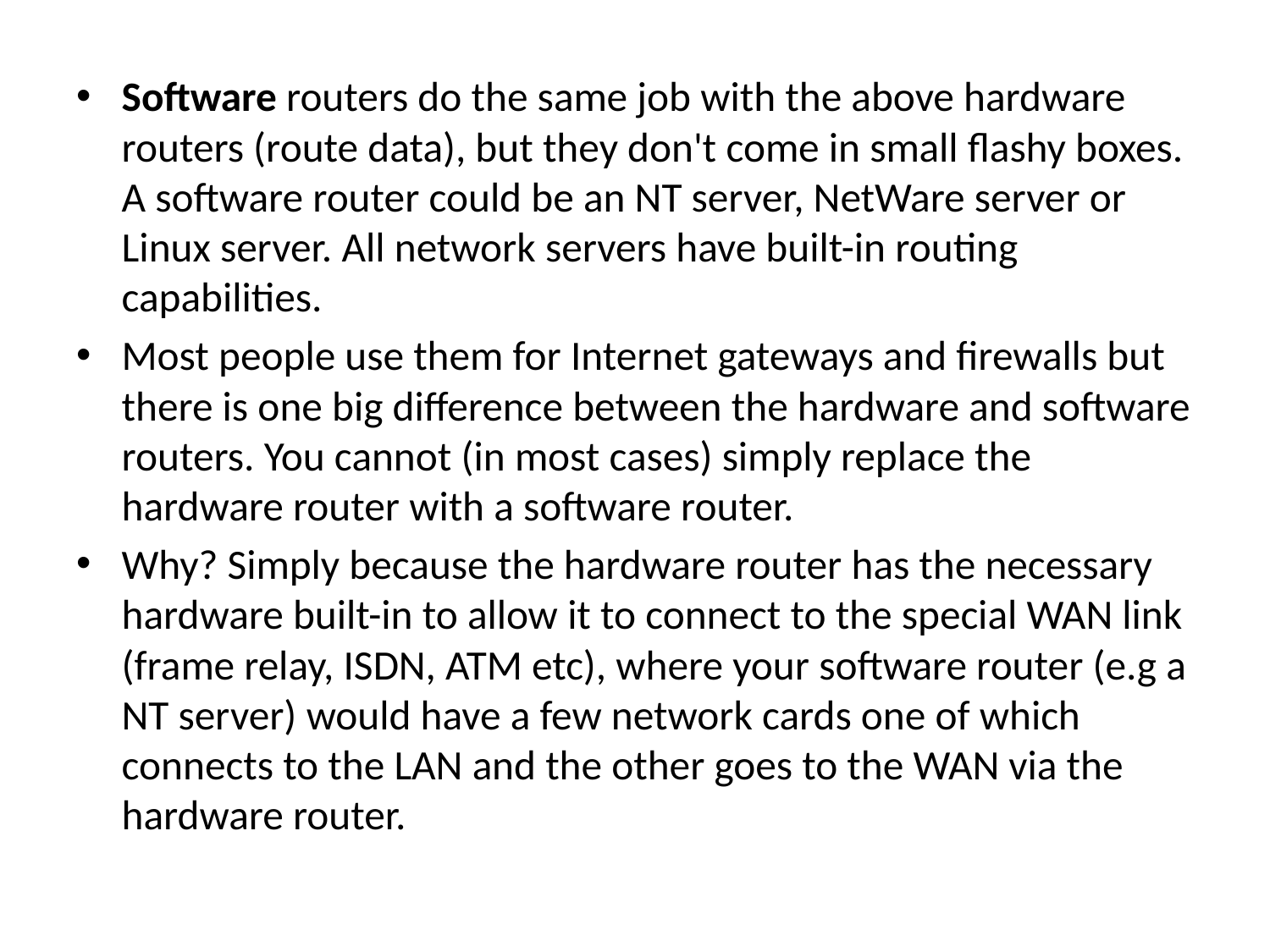

Software routers do the same job with the above hardware routers (route data), but they don't come in small flashy boxes. A software router could be an NT server, NetWare server or Linux server. All network servers have built-in routing capabilities.
Most people use them for Internet gateways and firewalls but there is one big difference between the hardware and software routers. You cannot (in most cases) simply replace the hardware router with a software router.
Why? Simply because the hardware router has the necessary hardware built-in to allow it to connect to the special WAN link (frame relay, ISDN, ATM etc), where your software router (e.g a NT server) would have a few network cards one of which connects to the LAN and the other goes to the WAN via the hardware router.